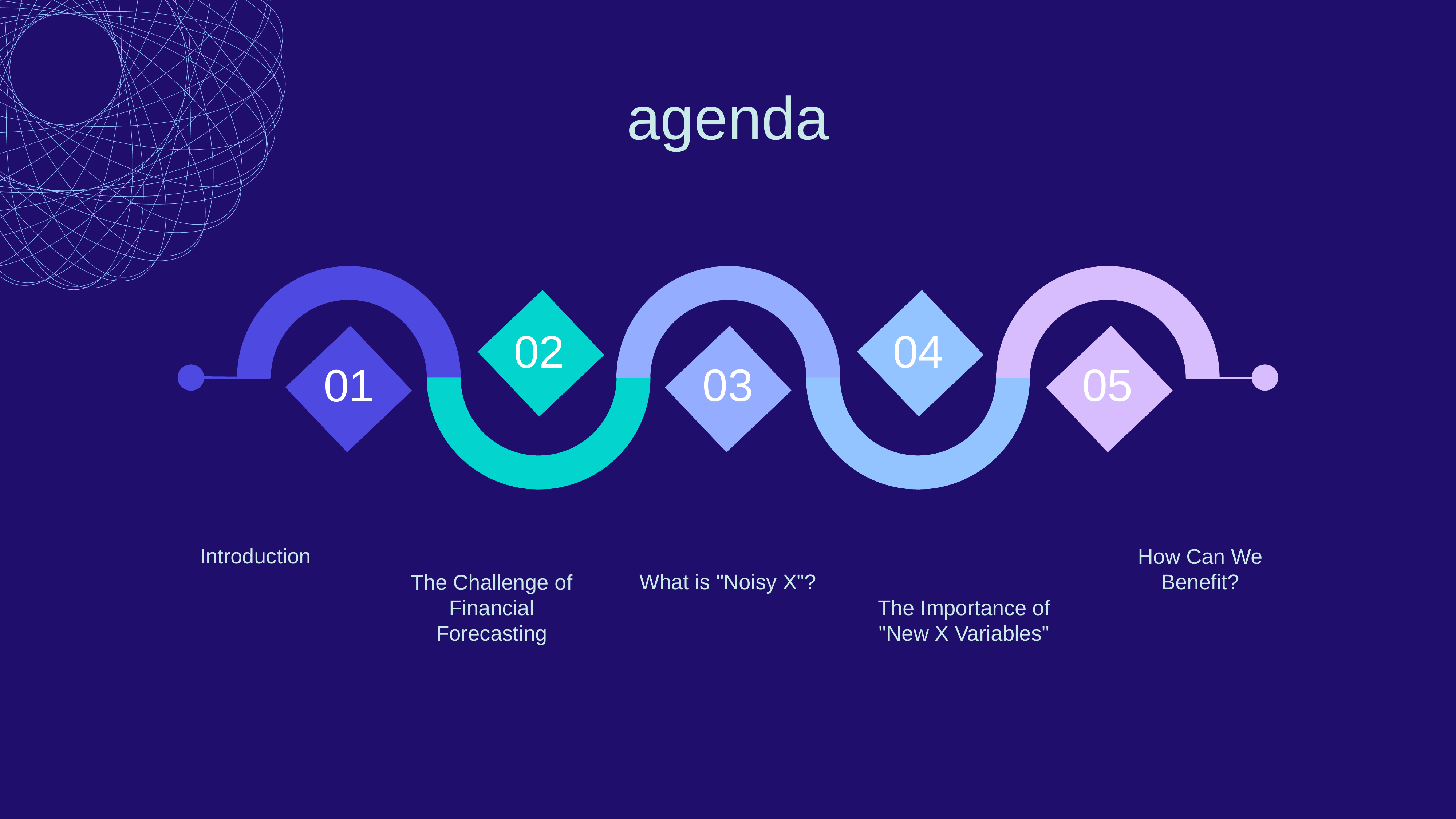

agenda

02
04
03
05
01
Introduction
The Challenge of Financial Forecasting
What is "Noisy X"?
The Importance of "New X Variables"
How Can We Benefit?